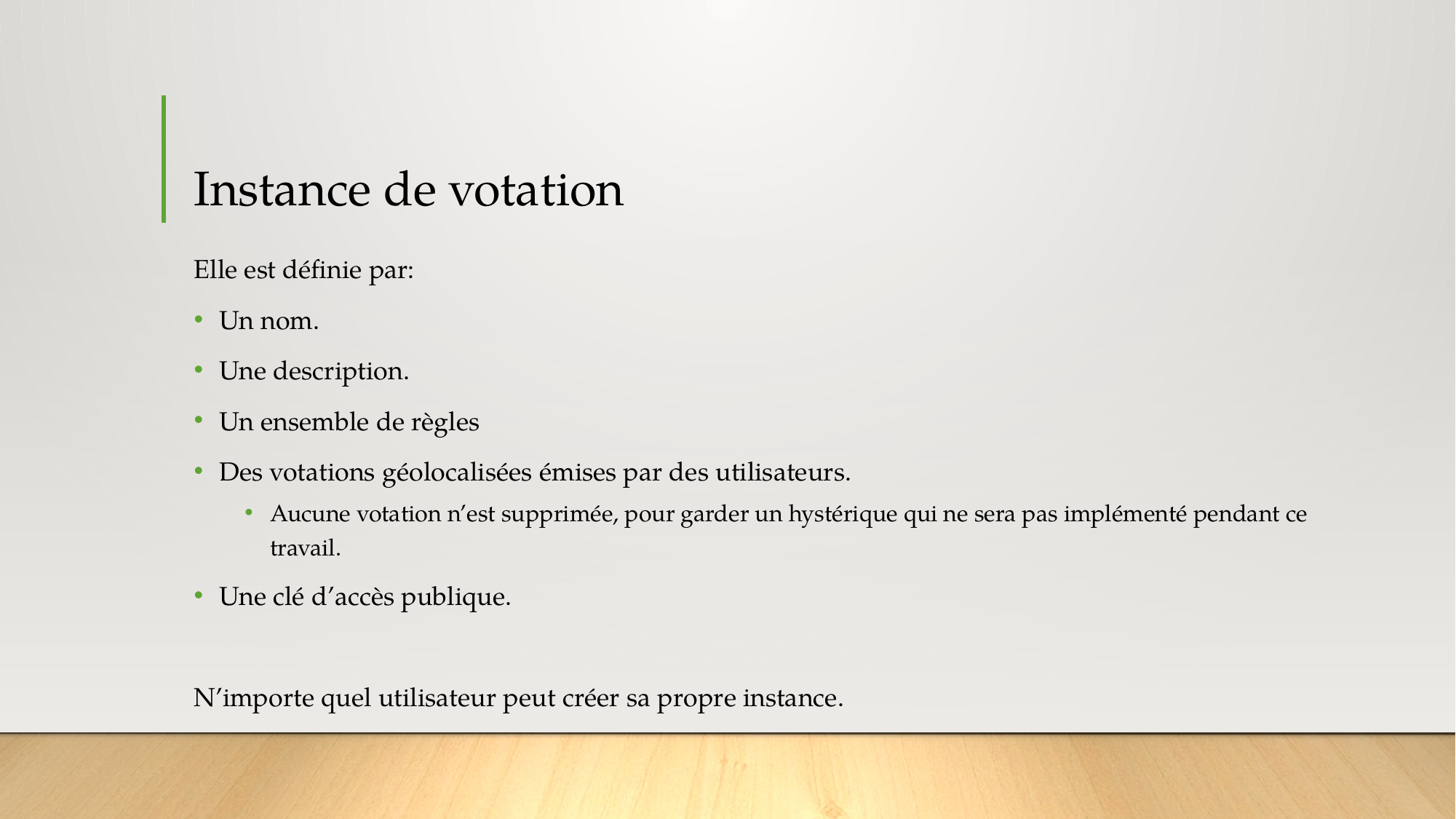

# Instance de votation
Elle est définie par:
Un nom.
Une description.
Un ensemble de règles
Des votations géolocalisées émises par des utilisateurs.
Aucune votation n’est supprimée, pour garder un hystérique qui ne sera pas implémenté pendant ce travail.
Une clé d’accès publique.

N’importe quel utilisateur peut créer sa propre instance.